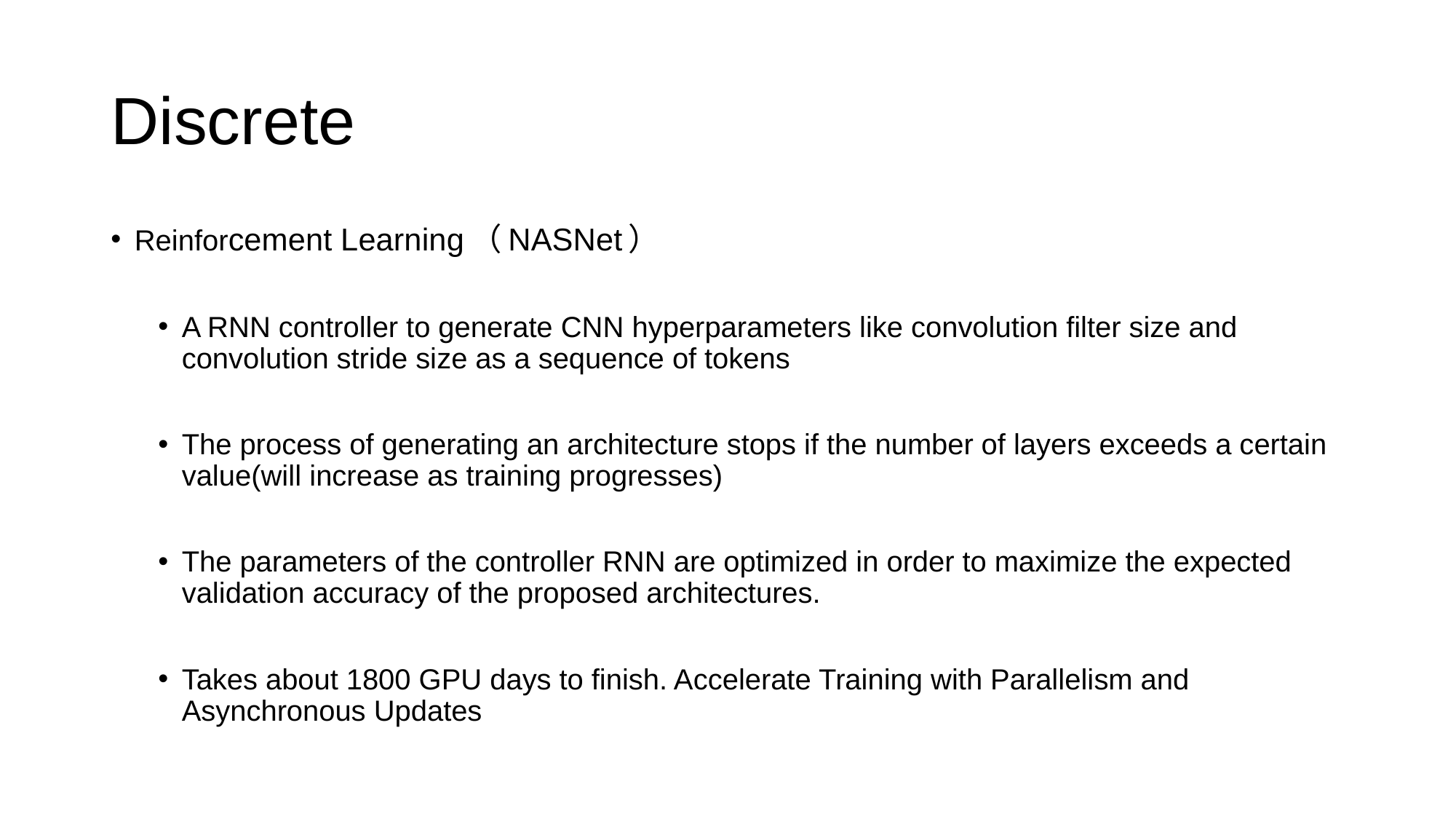

# Discrete
Reinforcement Learning（NASNet）

A RNN controller to generate CNN hyperparameters like convolution filter size and convolution stride size as a sequence of tokens

The process of generating an architecture stops if the number of layers exceeds a certain value(will increase as training progresses)

The parameters of the controller RNN are optimized in order to maximize the expected validation accuracy of the proposed architectures.

Takes about 1800 GPU days to finish. Accelerate Training with Parallelism and Asynchronous Updates